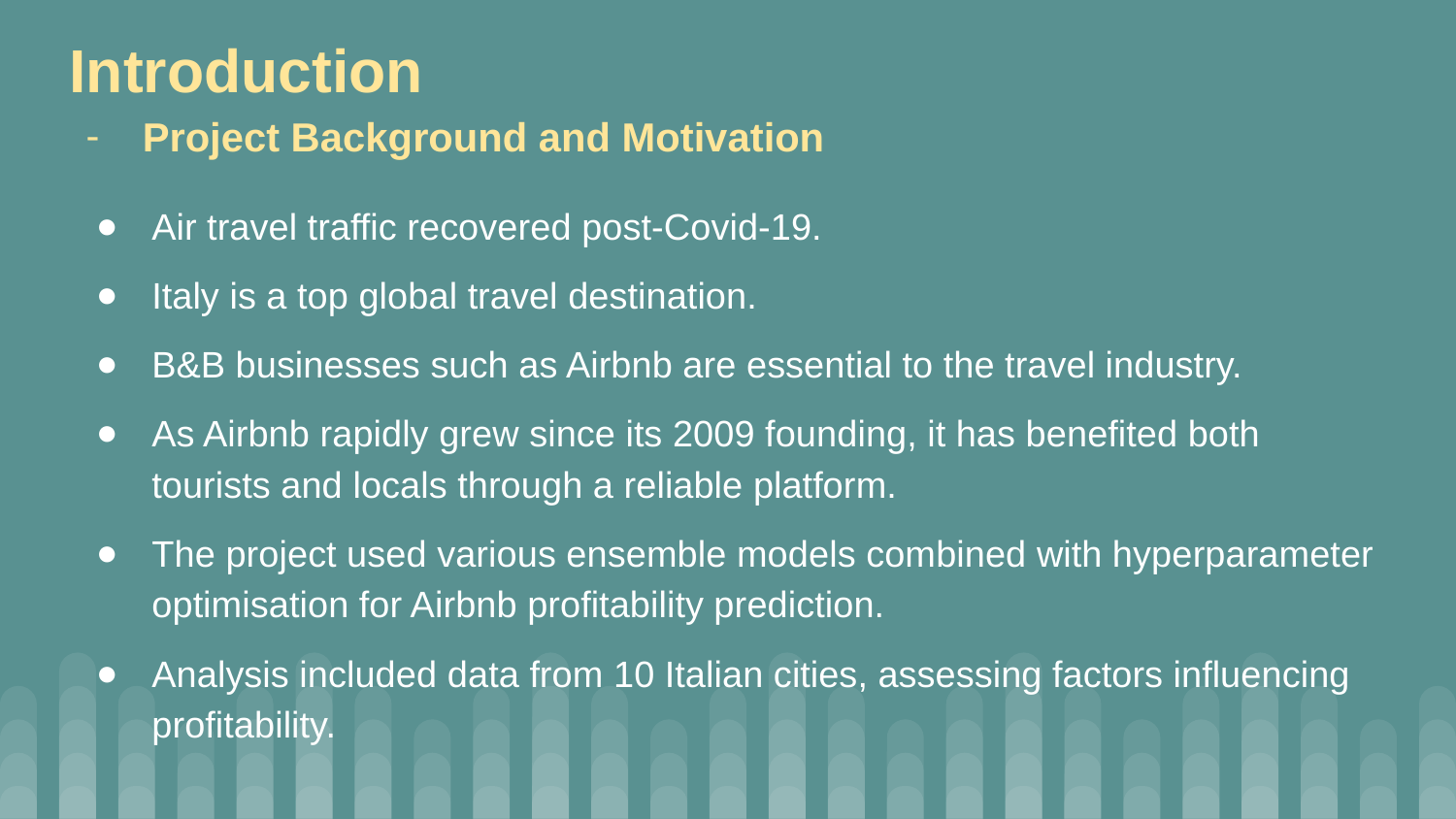

# Introduction
Project Background and Motivation
Air travel traffic recovered post-Covid-19.
Italy is a top global travel destination.
B&B businesses such as Airbnb are essential to the travel industry.
As Airbnb rapidly grew since its 2009 founding, it has benefited both tourists and locals through a reliable platform.
The project used various ensemble models combined with hyperparameter optimisation for Airbnb profitability prediction.
Analysis included data from 10 Italian cities, assessing factors influencing profitability.